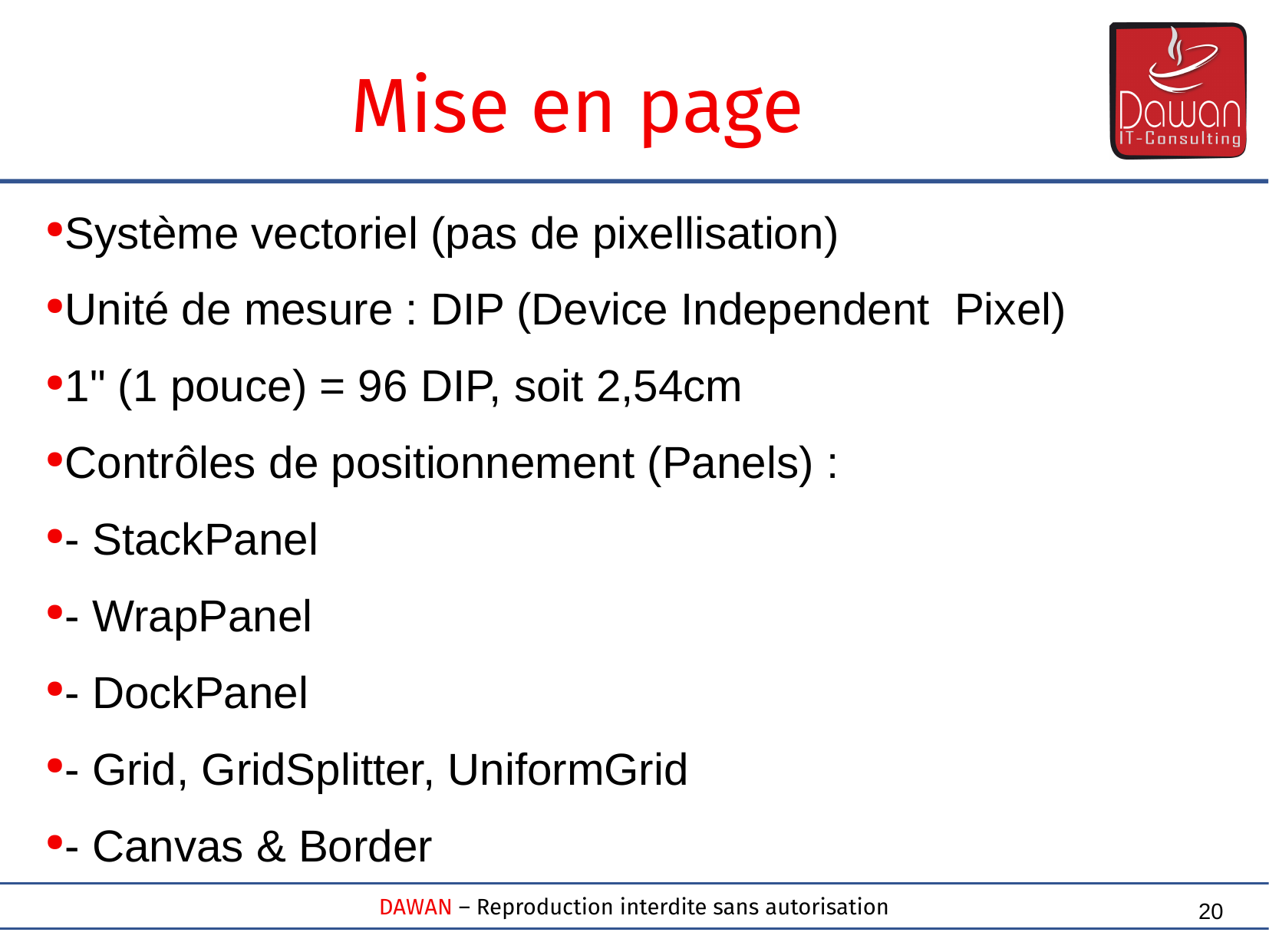

Mise en page
Système vectoriel (pas de pixellisation)
Unité de mesure : DIP (Device Independent  Pixel)
1" (1 pouce) = 96 DIP, soit 2,54cm
Contrôles de positionnement (Panels) :
- StackPanel
- WrapPanel
- DockPanel
- Grid, GridSplitter, UniformGrid
- Canvas & Border
20